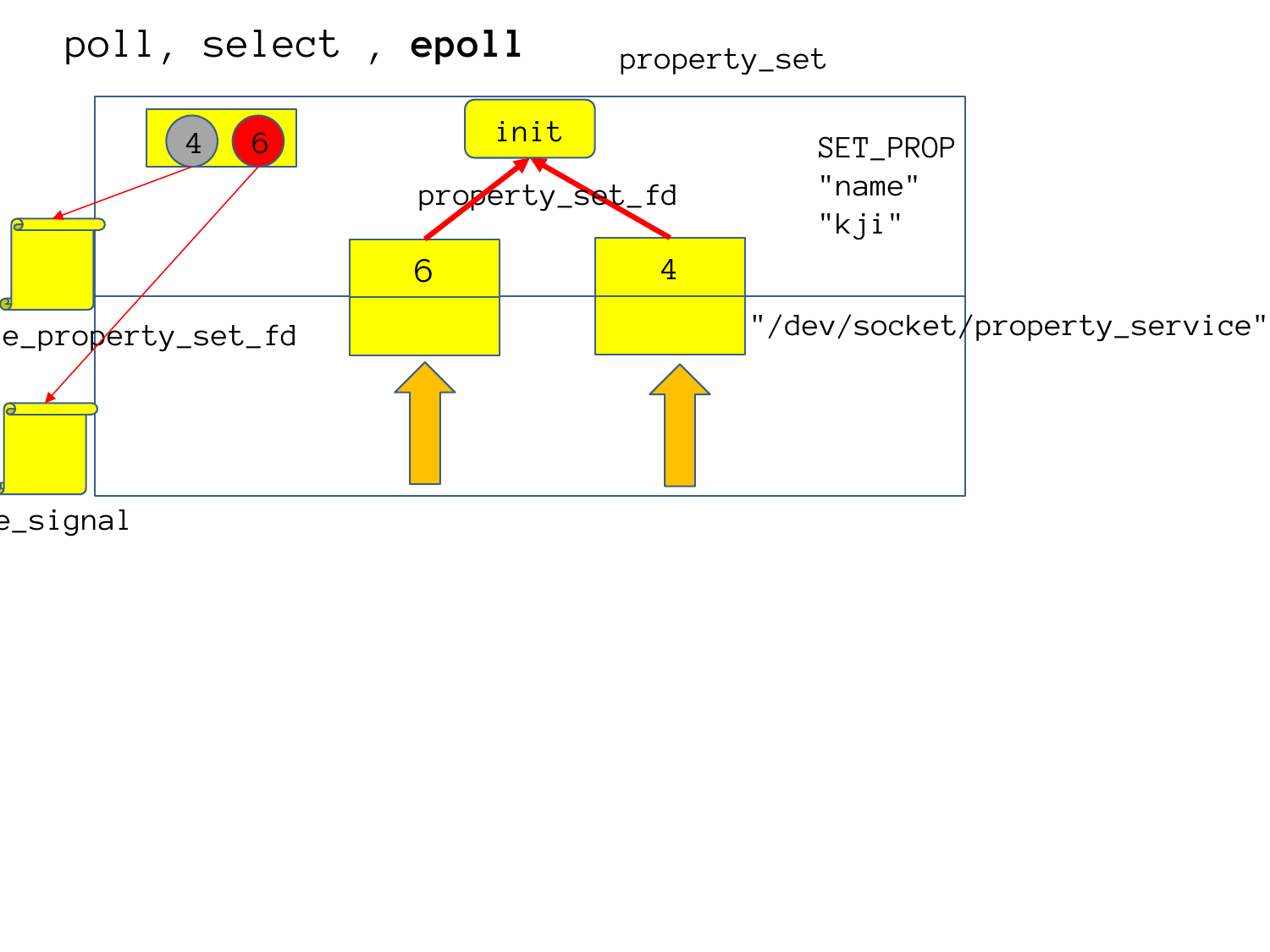

poll, select , epoll
property_set

init

4
6
SET_PROP
"name"
"kji"
property_set_fd

4
6

"/dev/socket/property_service"
handle_property_set_fd

handle_signal